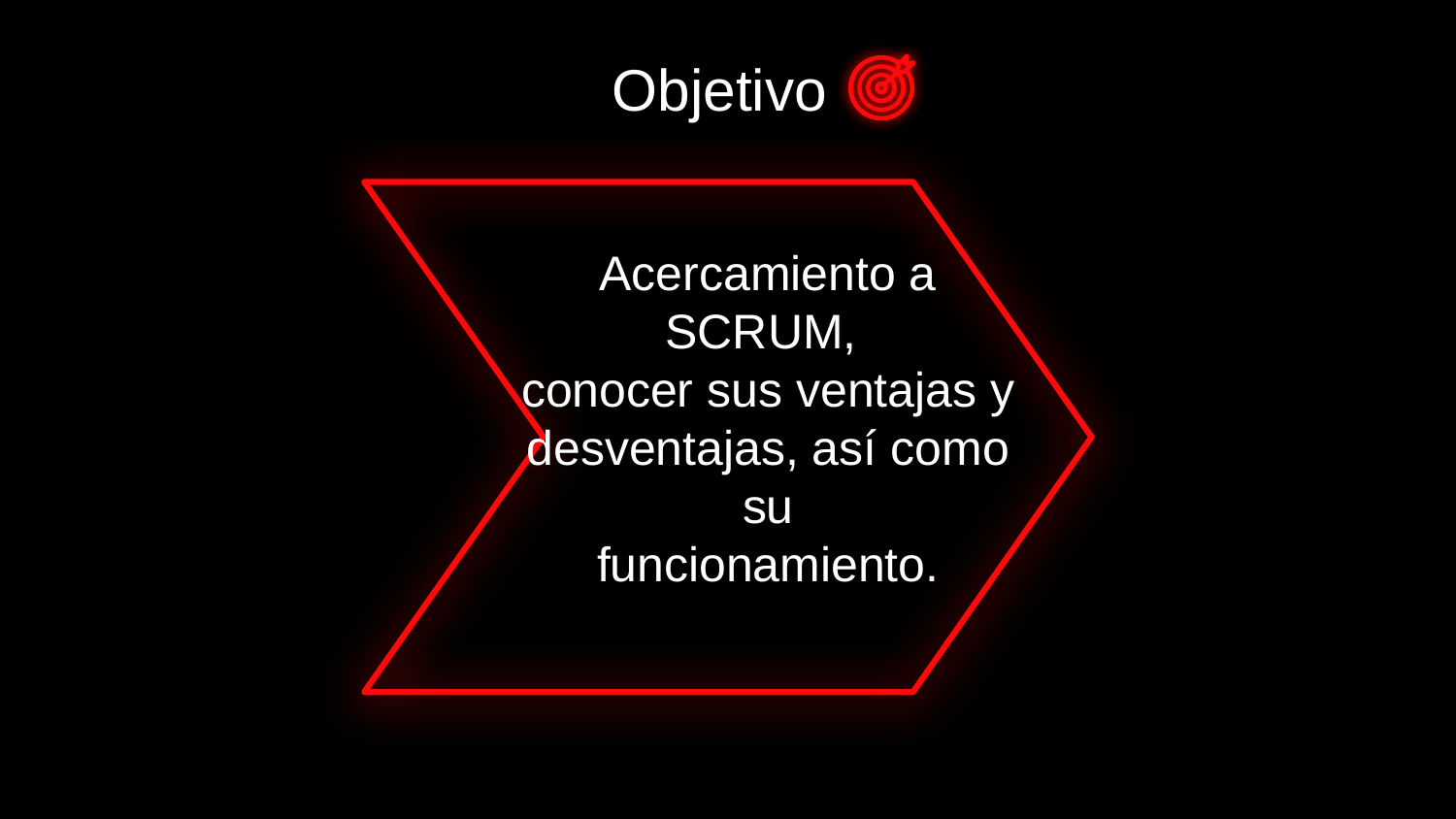

# Objetivo

Acercamiento a SCRUM,
conocer sus ventajas y
desventajas, así como su
funcionamiento.